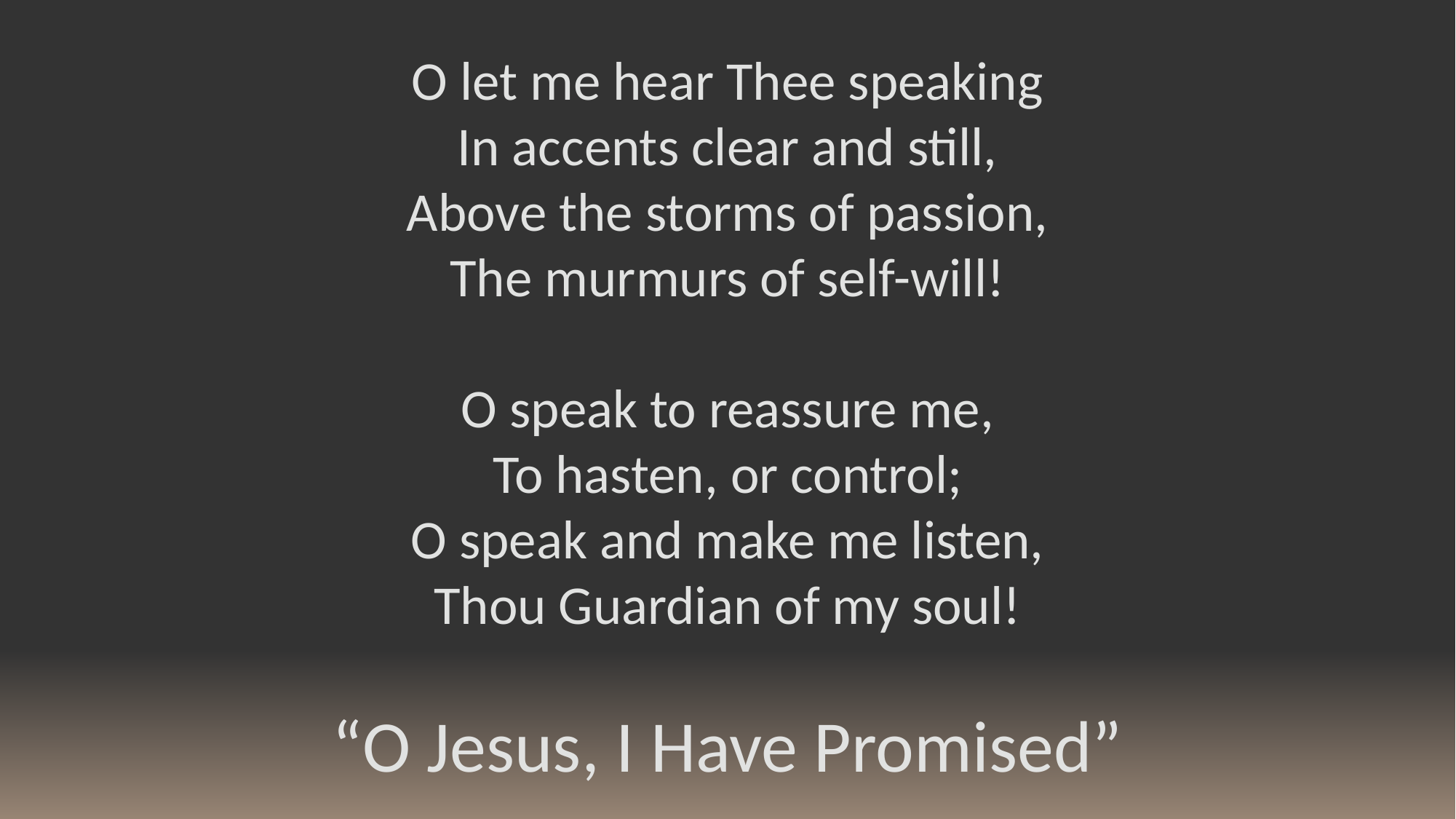

O let me hear Thee speaking
In accents clear and still,
Above the storms of passion,
The murmurs of self-will!

O speak to reassure me,
To hasten, or control;
O speak and make me listen,
Thou Guardian of my soul!

“O Jesus, I Have Promised”